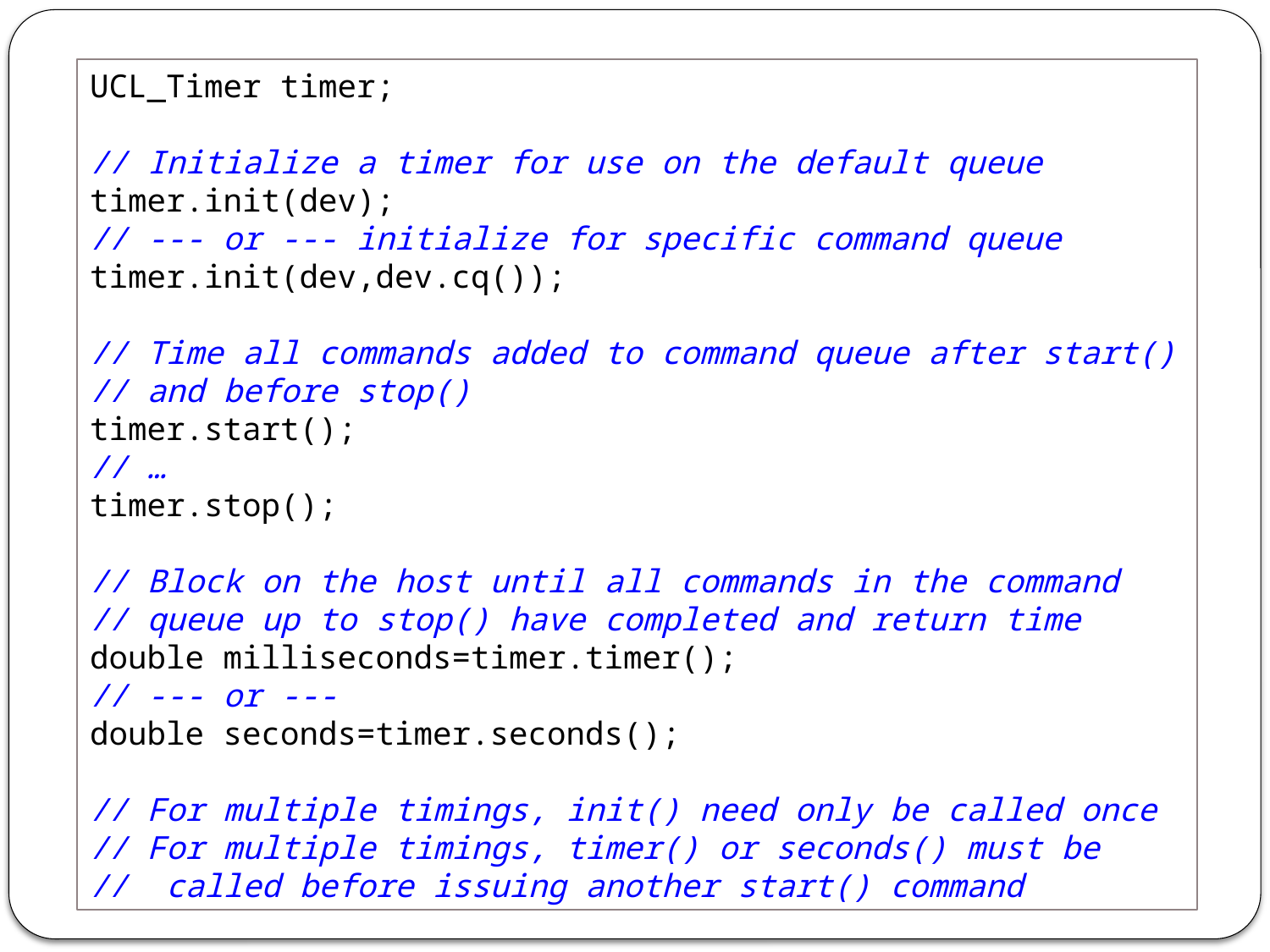

UCL_Timer timer;

// Initialize a timer for use on the default queue
timer.init(dev);
// --- or --- initialize for specific command queue
timer.init(dev,dev.cq());

// Time all commands added to command queue after start()
// and before stop()
timer.start();
// …
timer.stop();

// Block on the host until all commands in the command
// queue up to stop() have completed and return time
double milliseconds=timer.timer();
// --- or ---
double seconds=timer.seconds();

// For multiple timings, init() need only be called once
// For multiple timings, timer() or seconds() must be
//  called before issuing another start() command